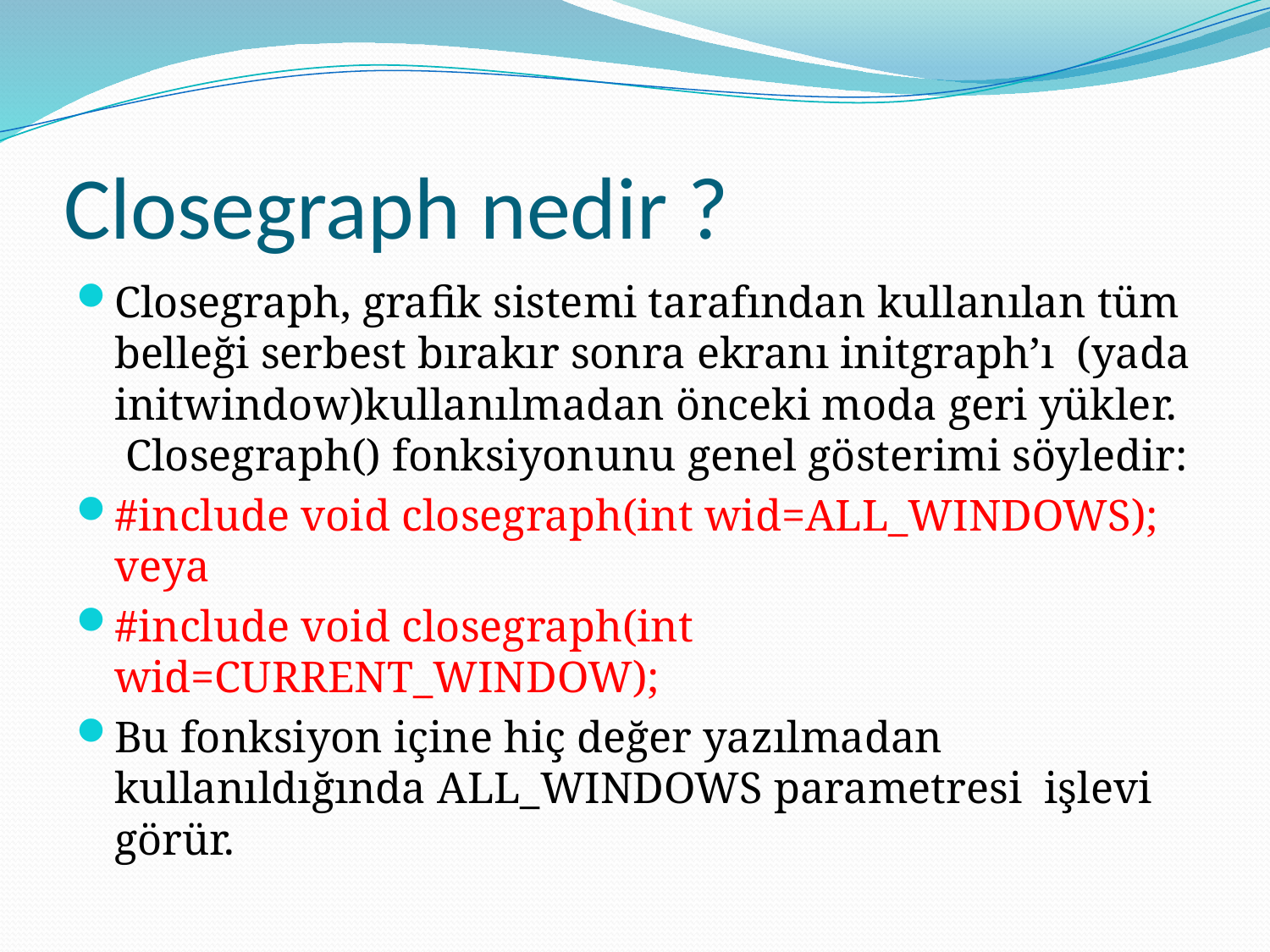

# Closegraph nedir ?
Closegraph, grafik sistemi tarafından kullanılan tüm belleği serbest bırakır sonra ekranı initgraph’ı  (yada initwindow)kullanılmadan önceki moda geri yükler.  Closegraph() fonksiyonunu genel gösterimi söyledir:
#include void closegraph(int wid=ALL_WINDOWS); veya
#include void closegraph(int wid=CURRENT_WINDOW);
Bu fonksiyon içine hiç değer yazılmadan kullanıldığında ALL_WINDOWS parametresi  işlevi görür.